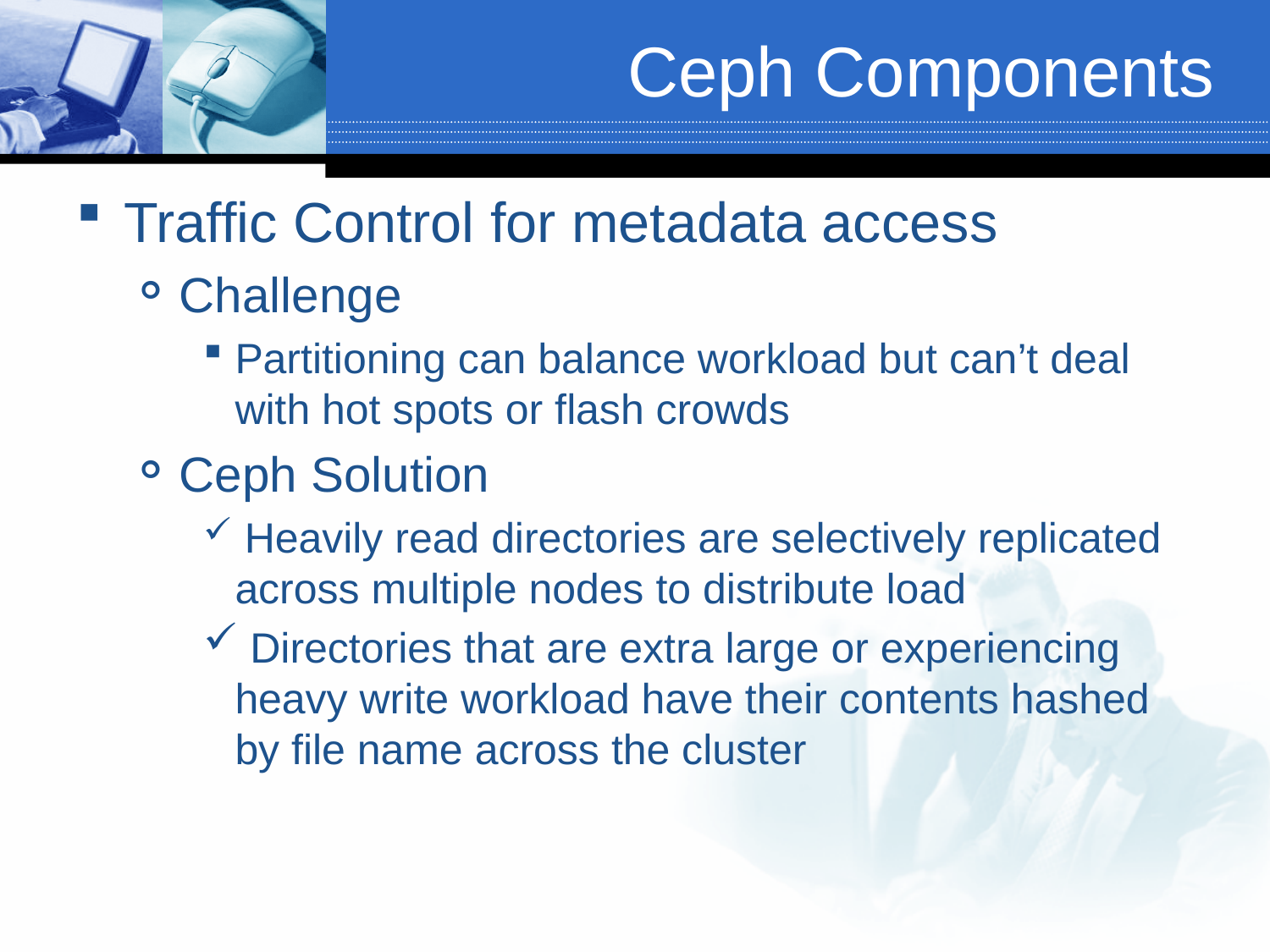

# Ceph Components
Traffic Control for metadata access
Challenge
Partitioning can balance workload but can’t deal with hot spots or flash crowds
Ceph Solution
 Heavily read directories are selectively replicated across multiple nodes to distribute load
 Directories that are extra large or experiencing heavy write workload have their contents hashed by file name across the cluster